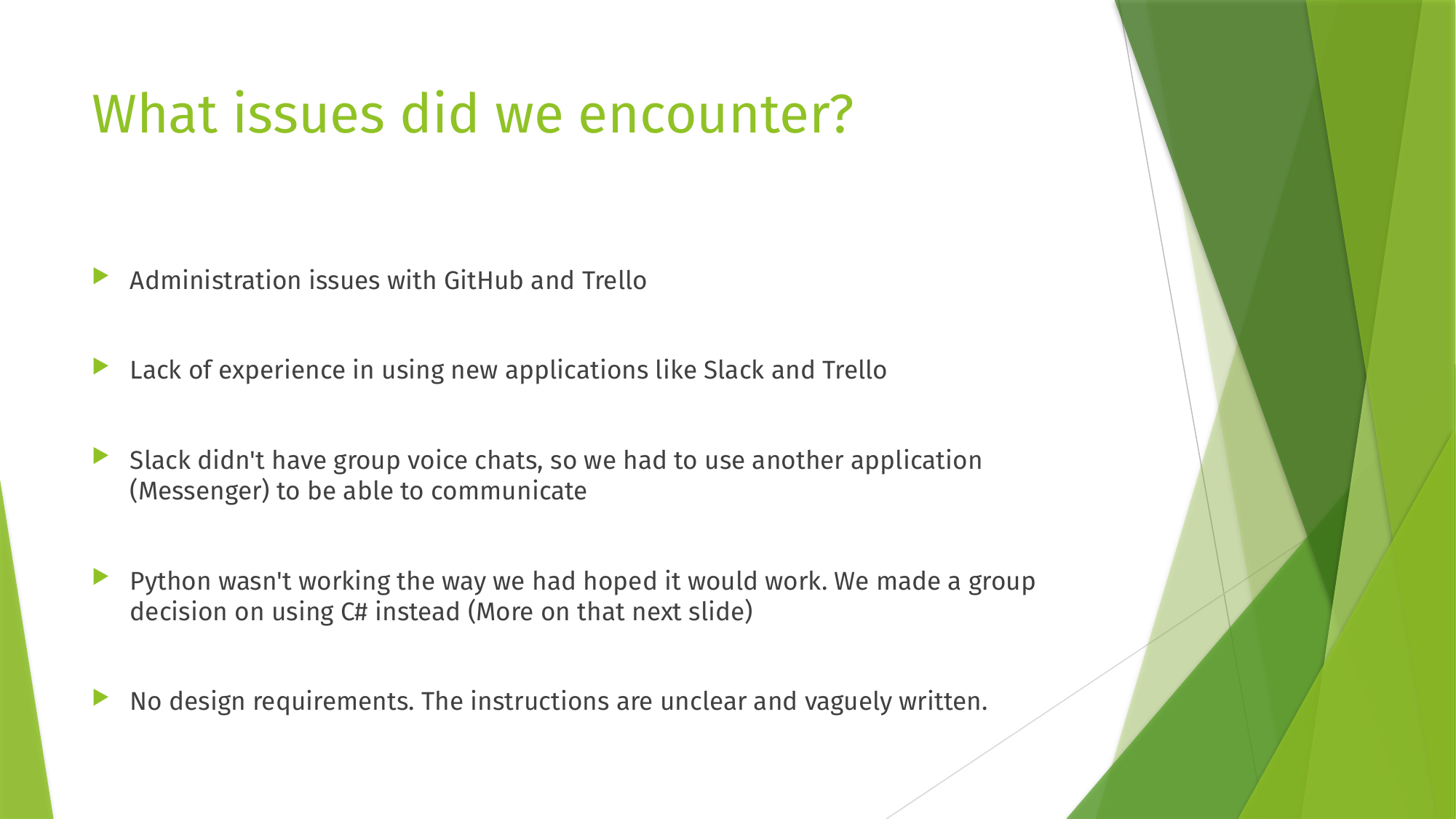

# What issues did we encounter?
Administration issues with GitHub and Trello

Lack of experience in using new applications like Slack and Trello

Slack didn't have group voice chats, so we had to use another application (Messenger) to be able to communicate

Python wasn't working the way we had hoped it would work. We made a group decision on using C# instead (More on that next slide)

No design requirements. The instructions are unclear and vaguely written.